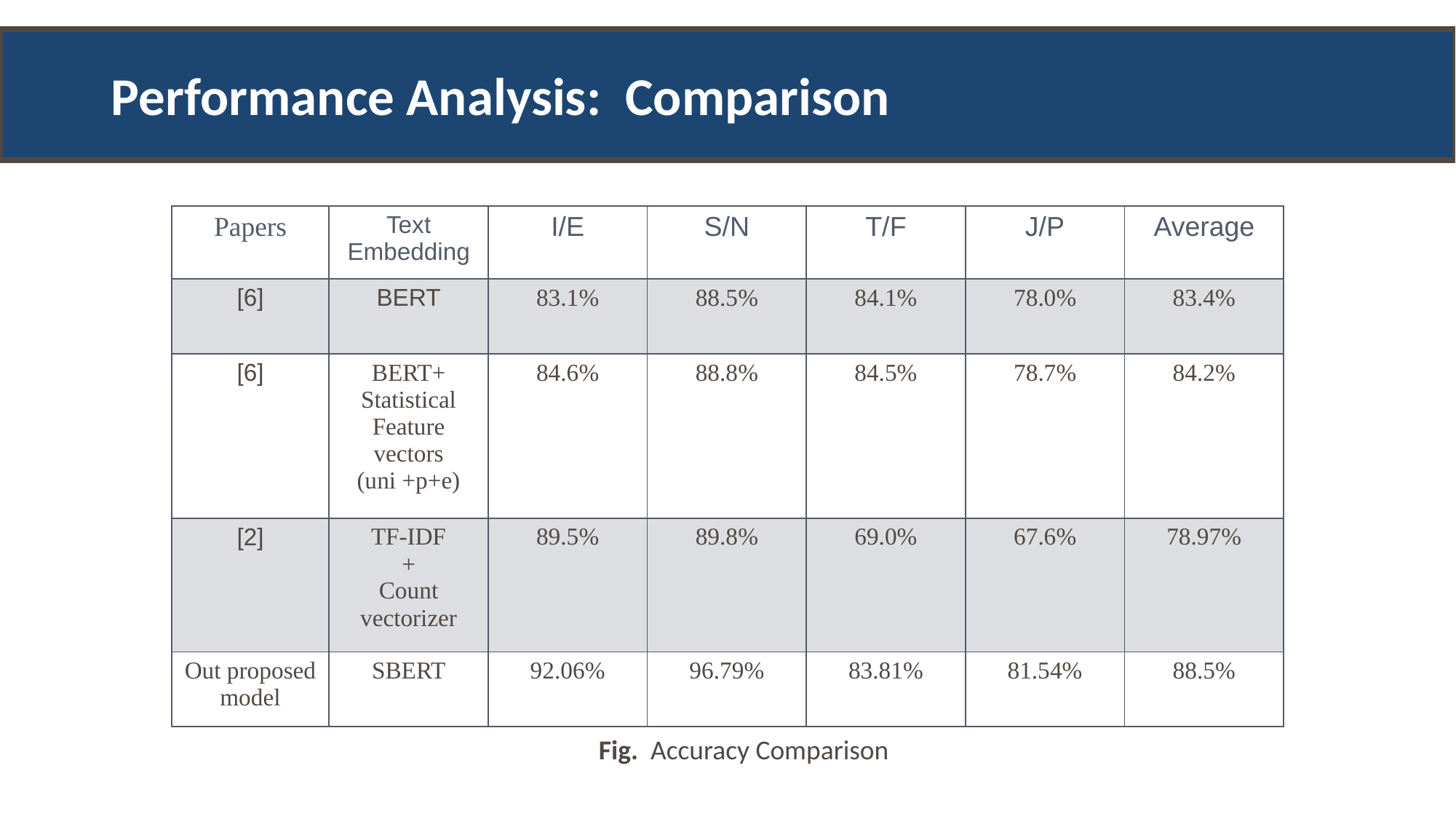

Performance Analysis:  Comparison
| Papers | Text Embedding | I/E | S/N | T/F | J/P | Average |
| --- | --- | --- | --- | --- | --- | --- |
| [6] | BERT | 83.1% | 88.5% | 84.1% | 78.0% | 83.4% |
| [6] | BERT+ Statistical Feature vectors (uni +p+e) | 84.6% | 88.8% | 84.5% | 78.7% | 84.2% |
| [2] | TF-IDF + Count vectorizer | 89.5% | 89.8% | 69.0% | 67.6% | 78.97% |
| Out proposed model | SBERT | 92.06% | 96.79% | 83.81% | 81.54% | 88.5% |
Fig.  Accuracy Comparison